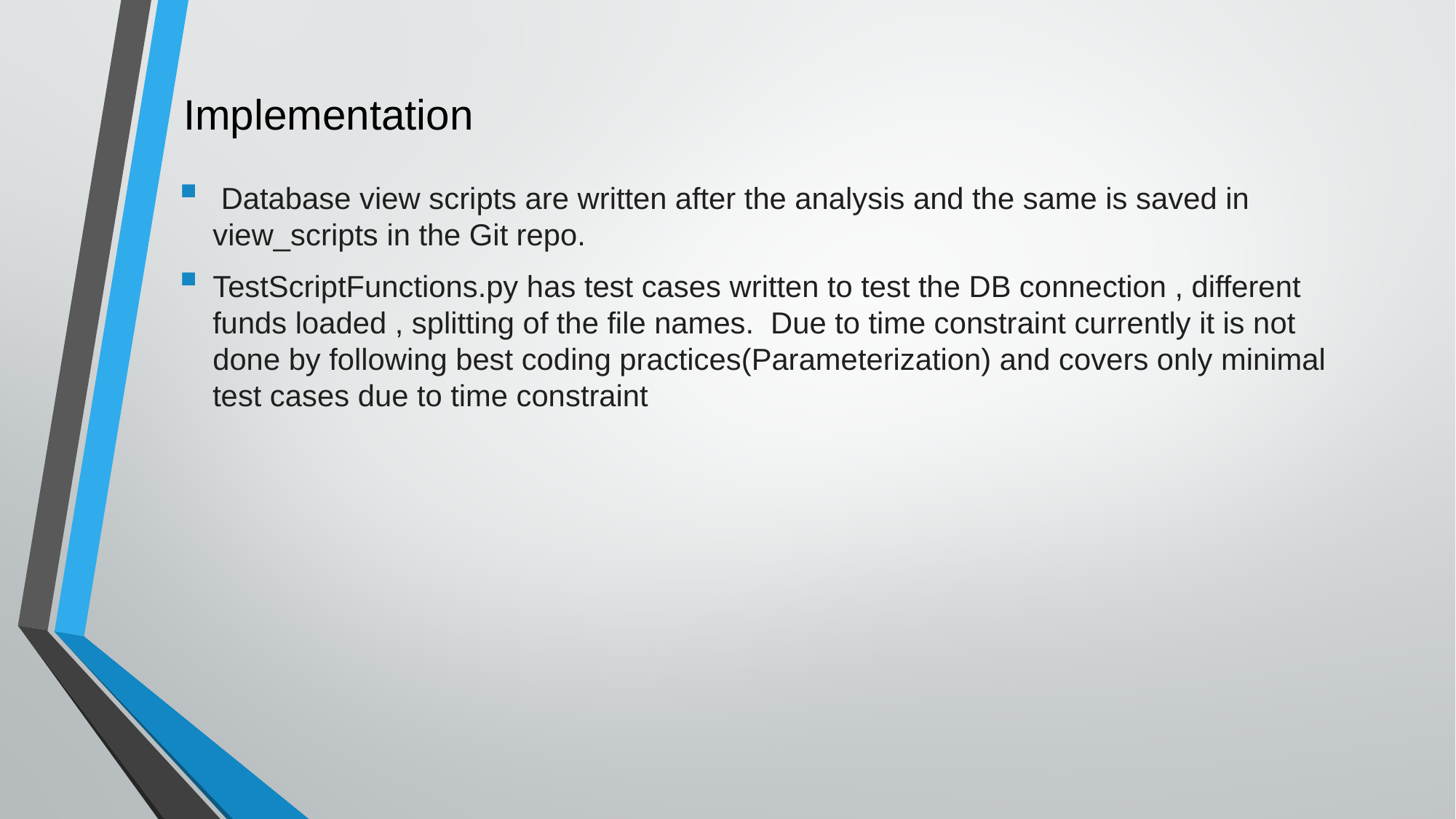

# Implementation
 Database view scripts are written after the analysis and the same is saved in view_scripts in the Git repo.
TestScriptFunctions.py has test cases written to test the DB connection , different funds loaded , splitting of the file names.  Due to time constraint currently it is not done by following best coding practices(Parameterization) and covers only minimal test cases due to time constraint